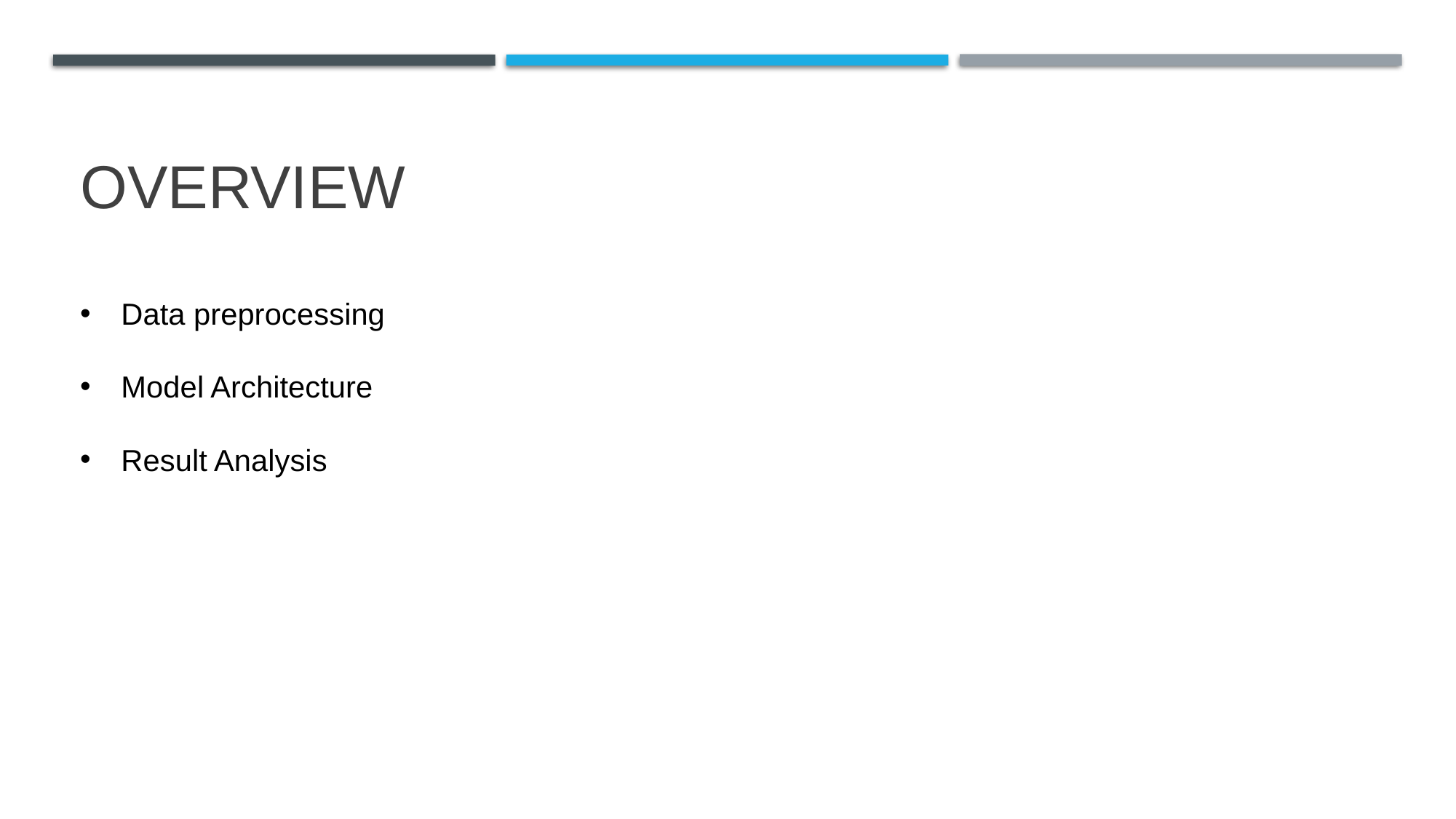

# Overview
Data preprocessing

Model Architecture

Result Analysis